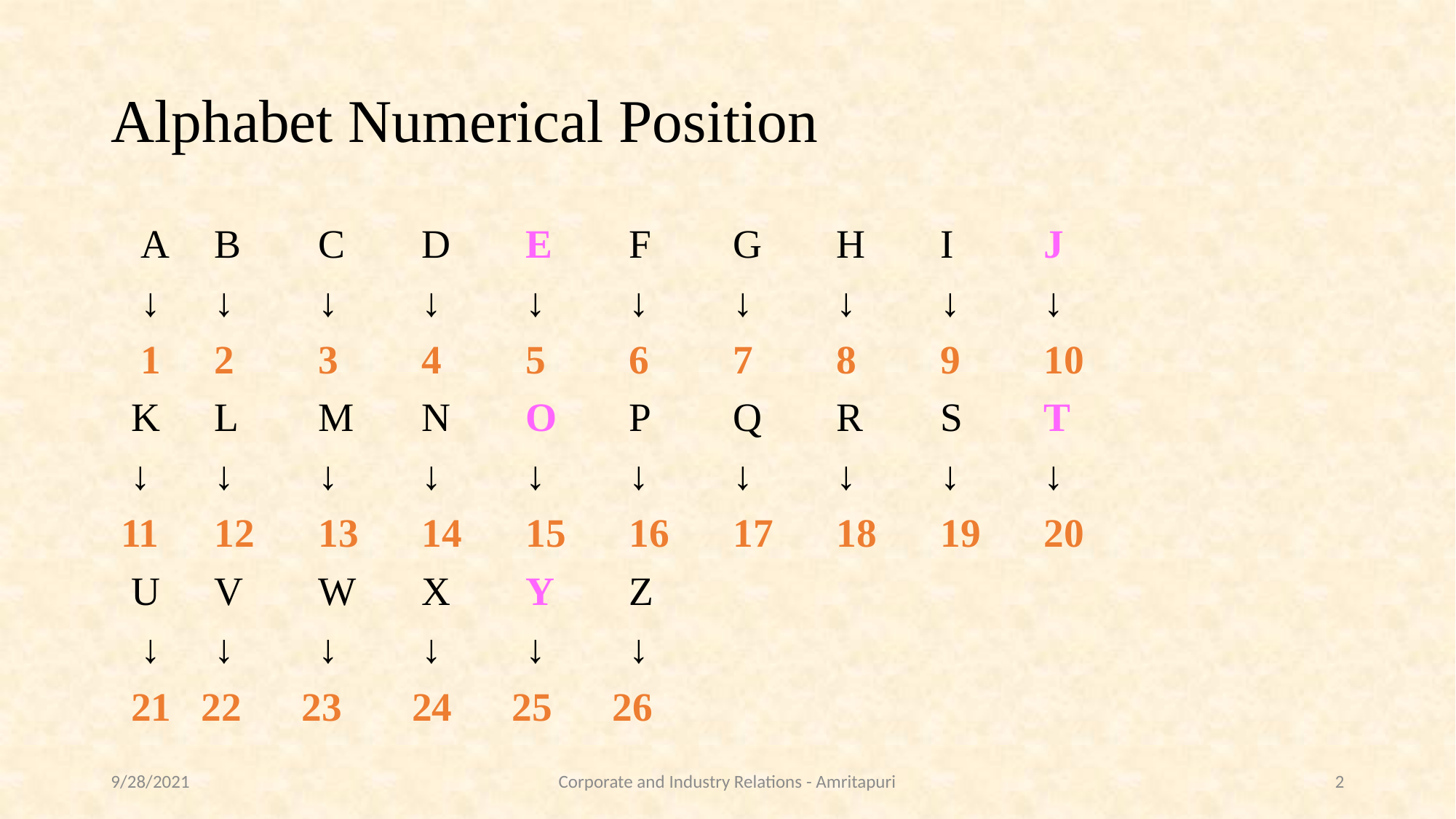

# Alphabet Numerical Position
   A	B	C	D	E	F	G	H	I	J
   ↓	↓	↓	↓	↓	↓	↓	↓	↓	↓
   1	2	3	4	5	6	7	8	9	10
  K	L	M	N	O	P	Q	R	S	T
  ↓ 	↓ 	↓ 	↓ 	↓ 	↓ 	↓ 	↓ 	↓ 	↓
 11	12	13	14	15	16	17	18	19	20
  U	V	W	X	Y	Z
   ↓ 	↓ 	↓ 	↓ 	↓	↓
  21   22      23       24      25      26
9/28/2021
Corporate and Industry Relations - Amritapuri
2